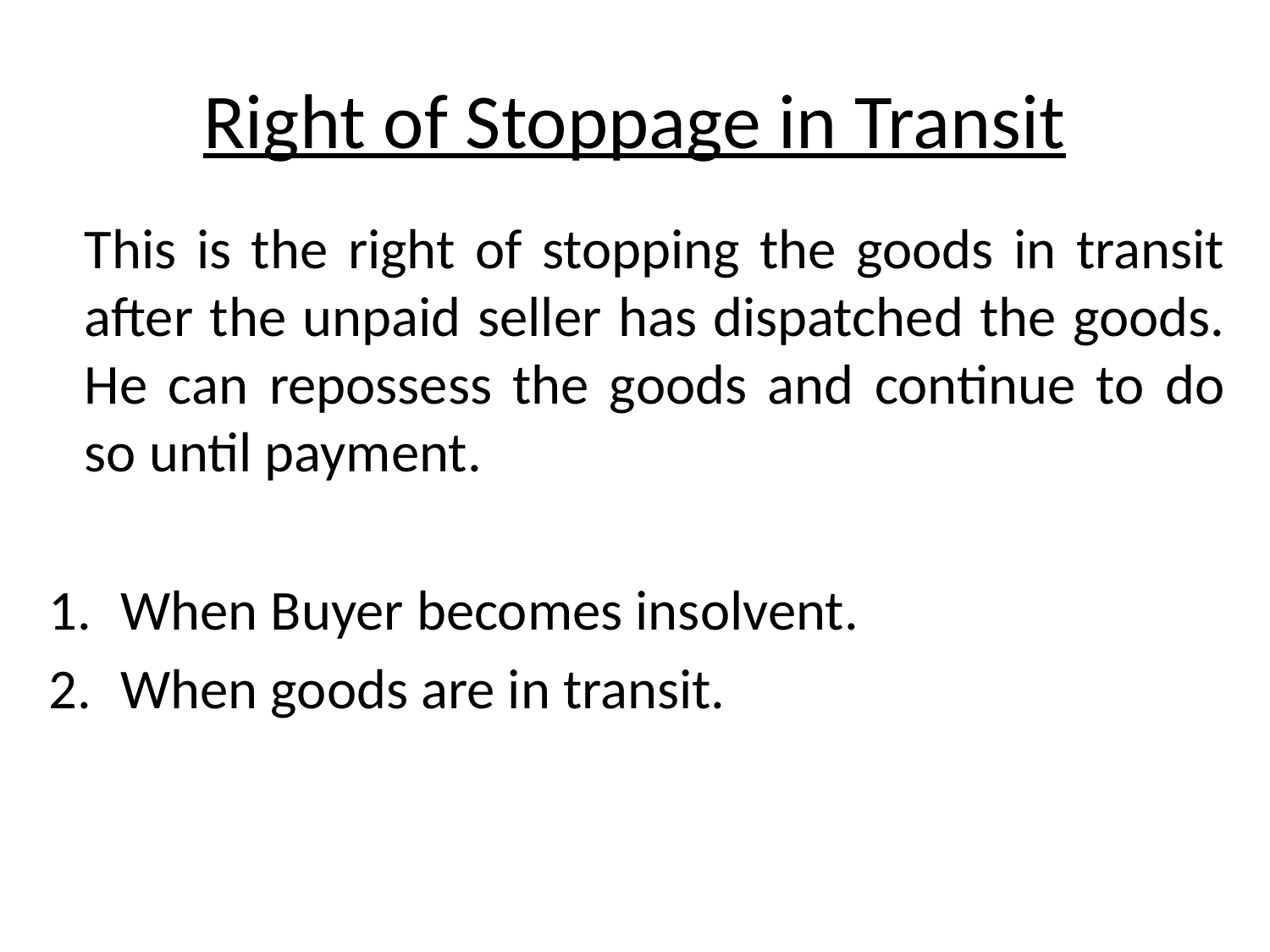

# Right of Stoppage in Transit
	This is the right of stopping the goods in transit after the unpaid seller has dispatched the goods. He can repossess the goods and continue to do so until payment.

When Buyer becomes insolvent.
When goods are in transit.